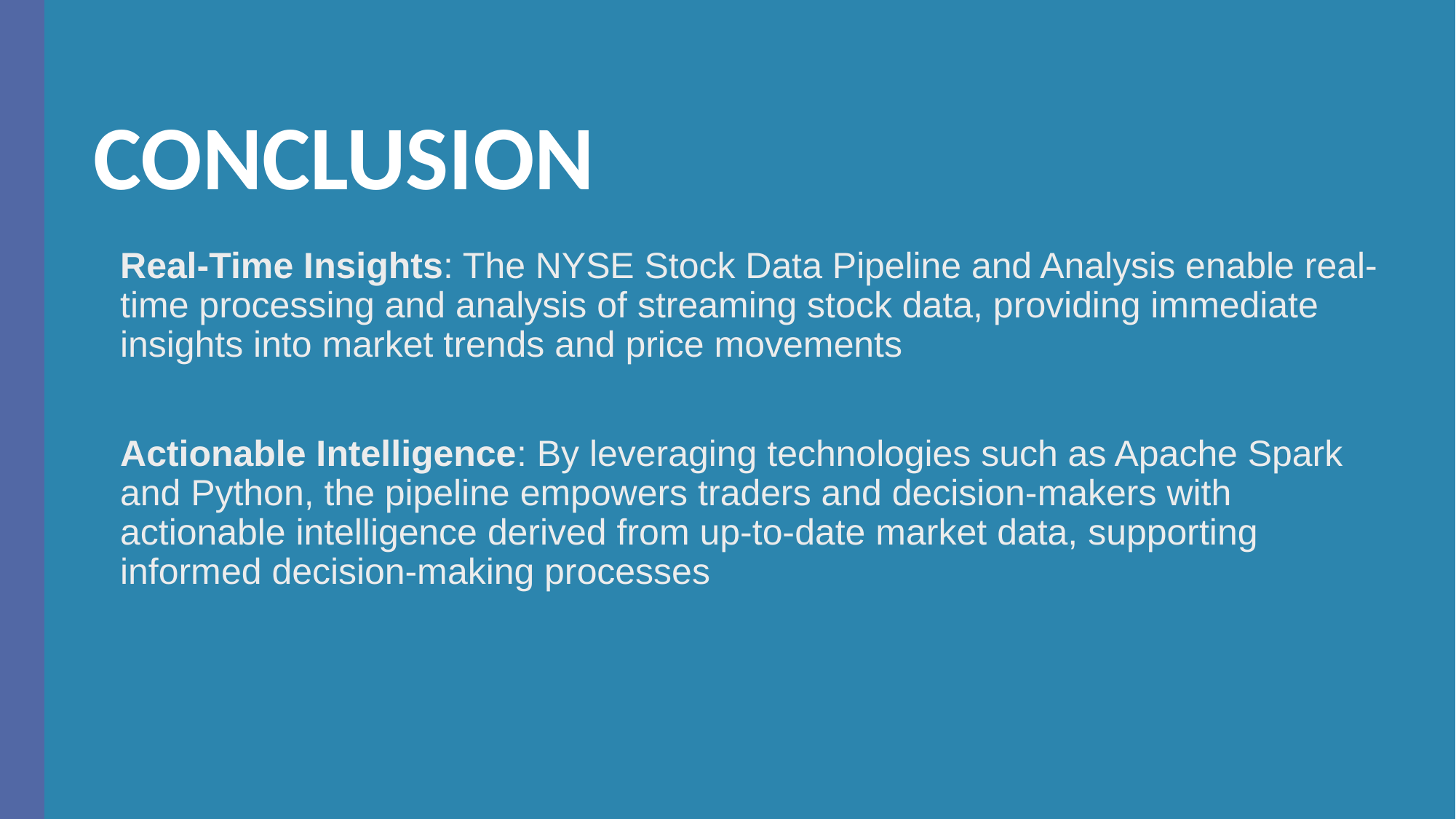

# CONCLUSION
Real-Time Insights: The NYSE Stock Data Pipeline and Analysis enable real-time processing and analysis of streaming stock data, providing immediate insights into market trends and price movements

Actionable Intelligence: By leveraging technologies such as Apache Spark and Python, the pipeline empowers traders and decision-makers with actionable intelligence derived from up-to-date market data, supporting informed decision-making processes